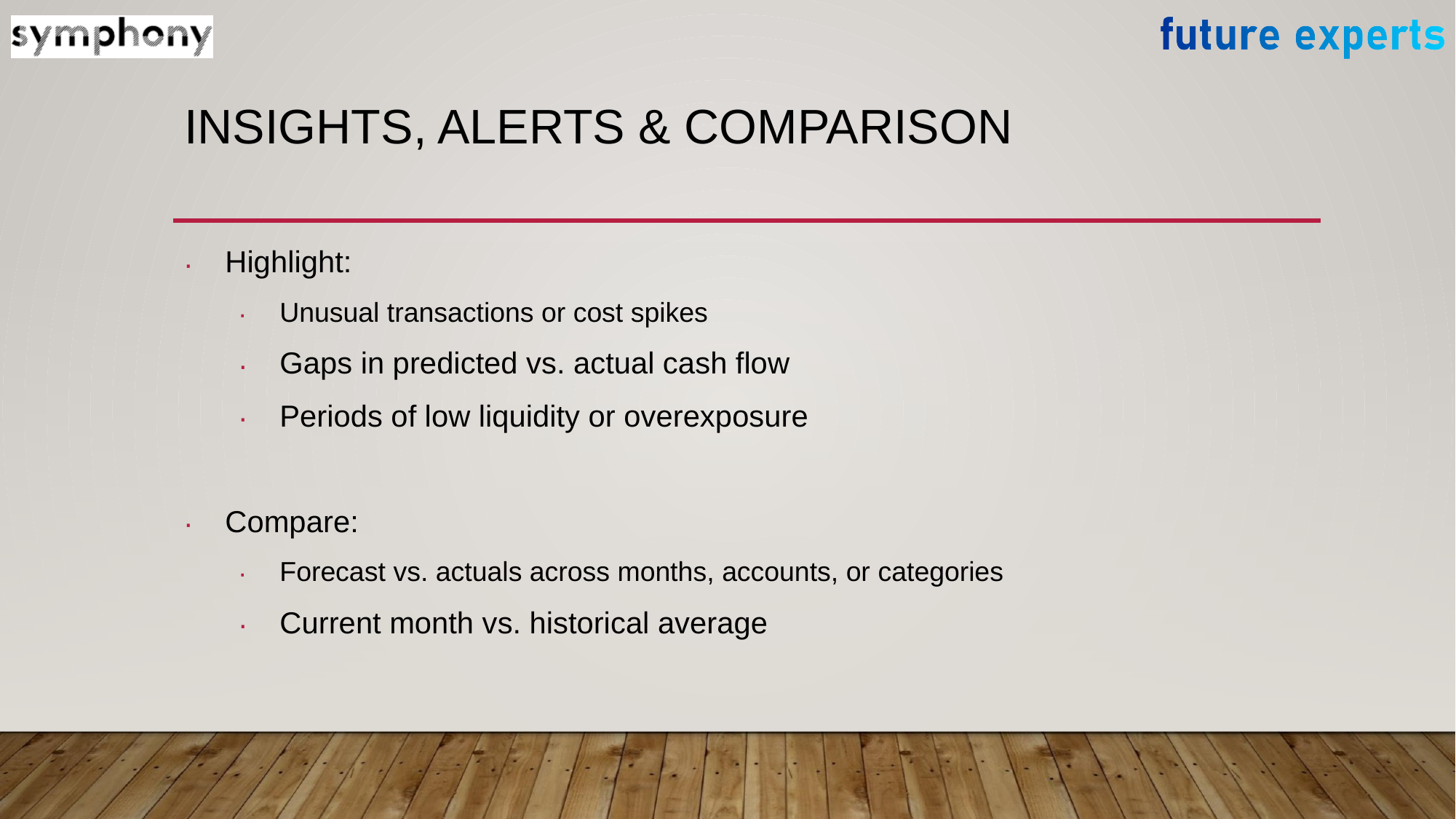

# INSIGHTS, ALERTS & COMPARISON
Highlight:
Unusual transactions or cost spikes
Gaps in predicted vs. actual cash flow
Periods of low liquidity or overexposure

Compare:
Forecast vs. actuals across months, accounts, or categories
Current month vs. historical average